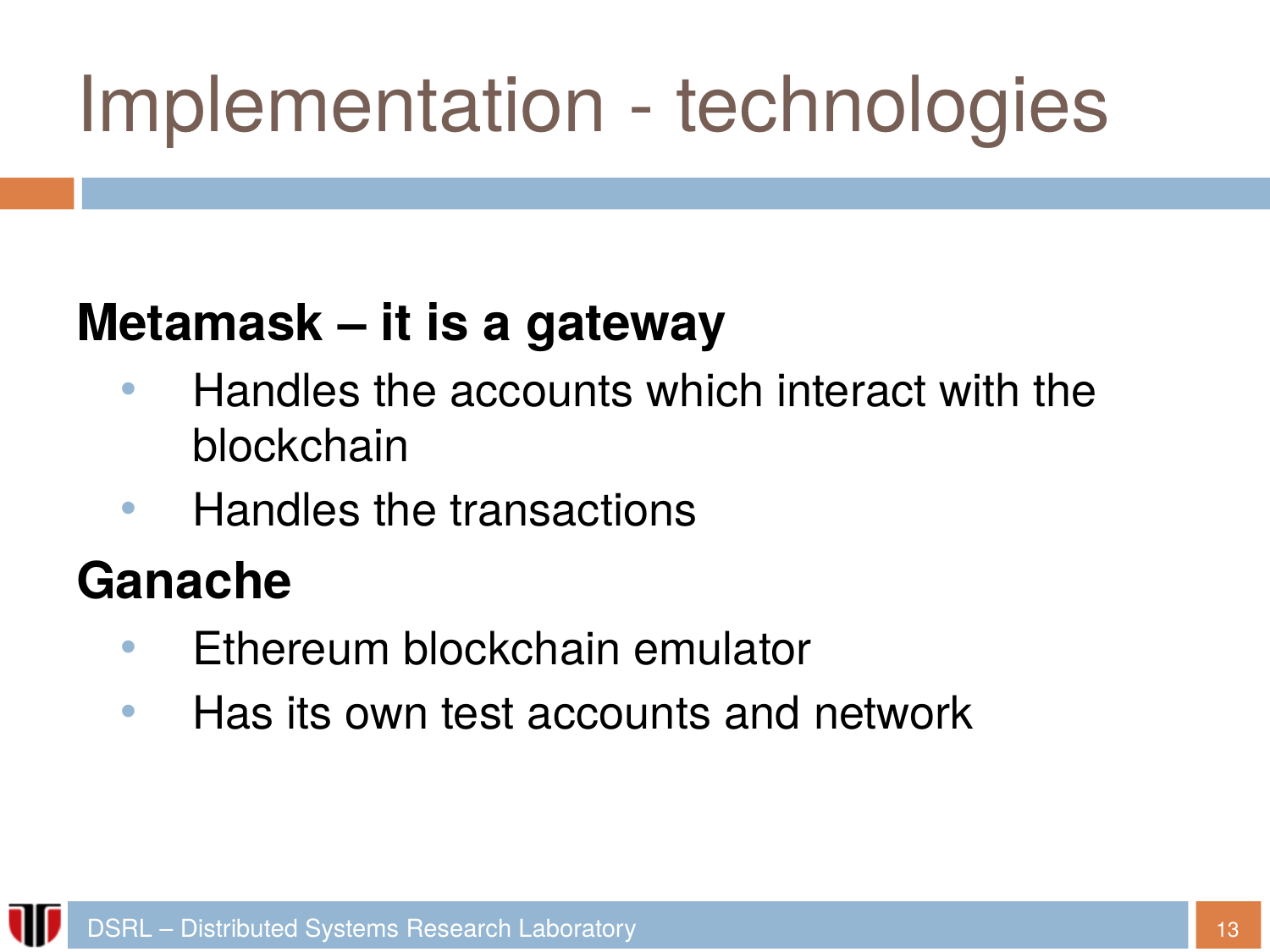

# Implementation - technologies

Metamask – it is a gateway
Handles the accounts which interact with the blockchain
Handles the transactions
Ganache
Ethereum blockchain emulator
Has its own test accounts and network

13